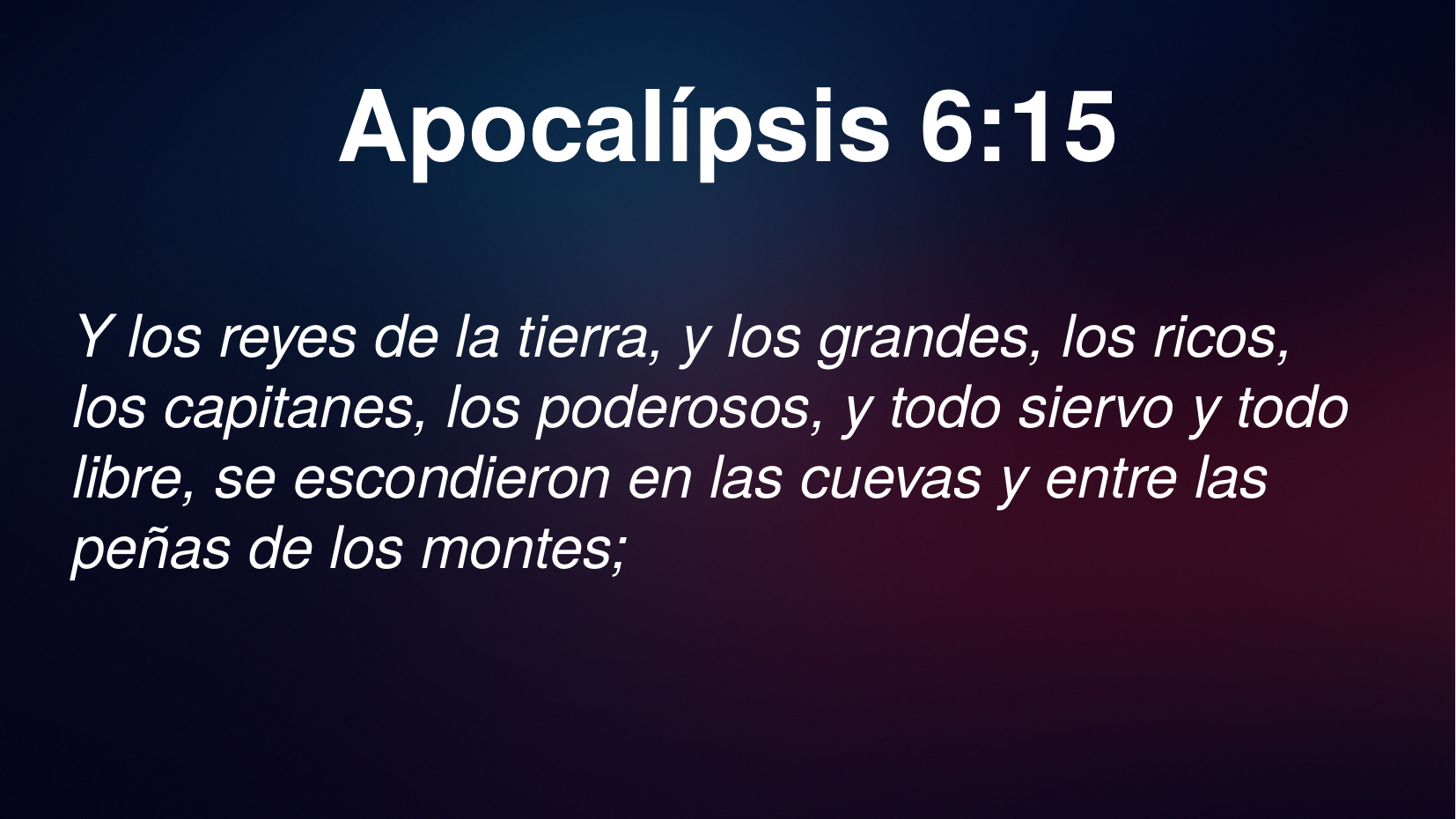

# Apocalípsis 6:15
Y los reyes de la tierra, y los grandes, los ricos, los capitanes, los poderosos, y todo siervo y todo libre, se escondieron en las cuevas y entre las peñas de los montes;